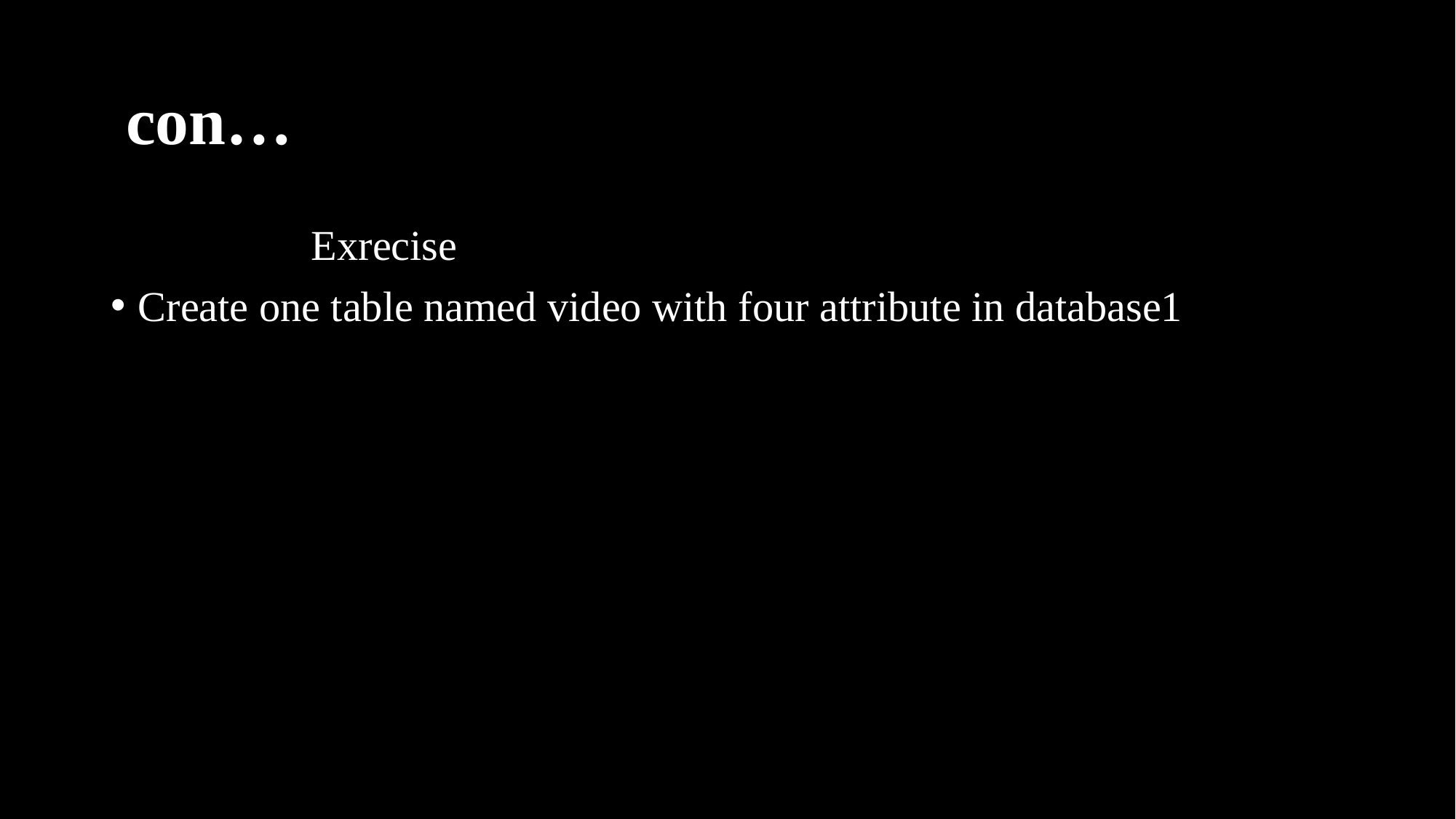

# con…
                   Exrecise
Create one table named video with four attribute in database1